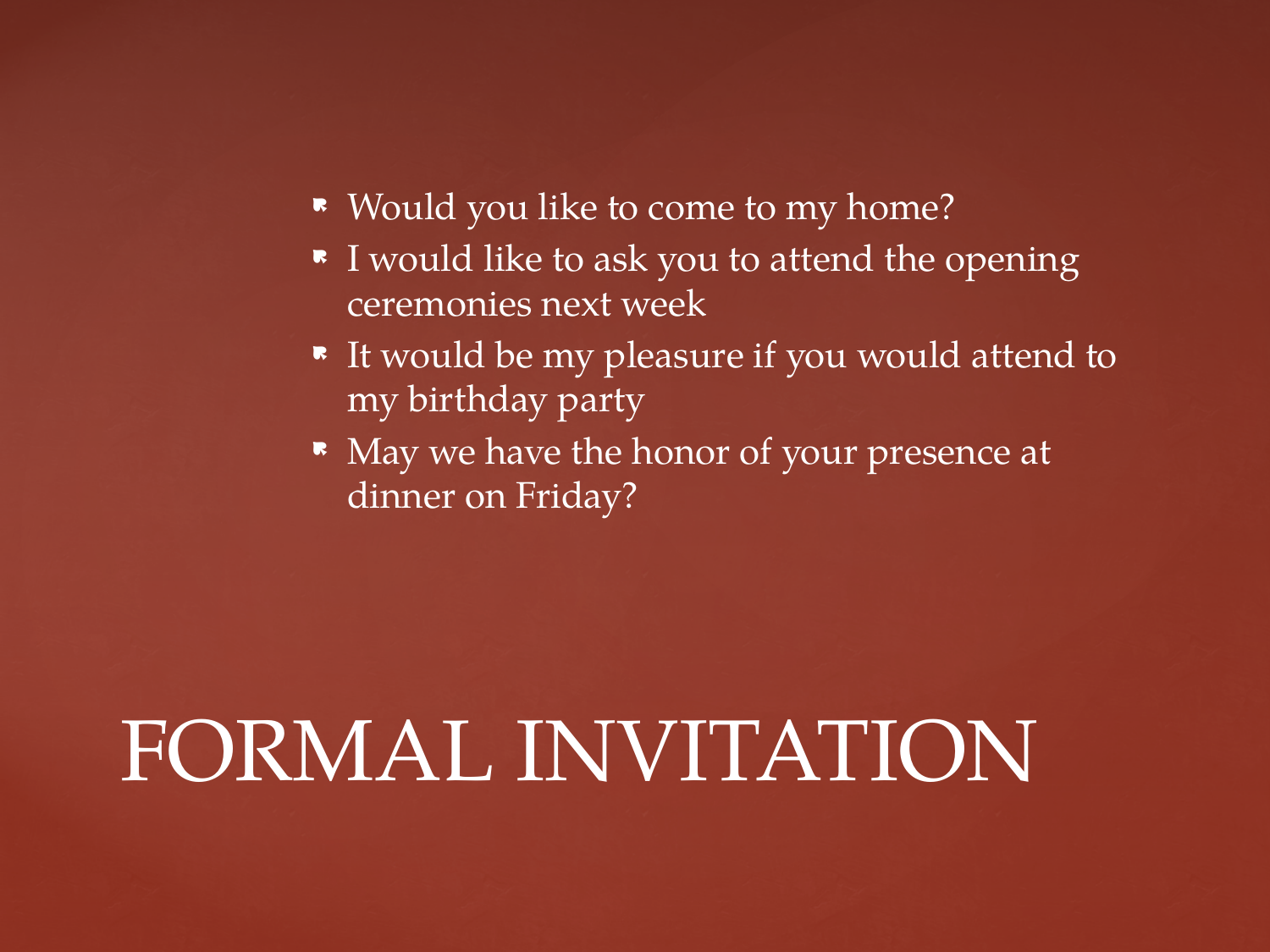

Would you like to come to my home?
I would like to ask you to attend the opening ceremonies next week
It would be my pleasure if you would attend to my birthday party
May we have the honor of your presence at dinner on Friday?
# FORMAL INVITATION